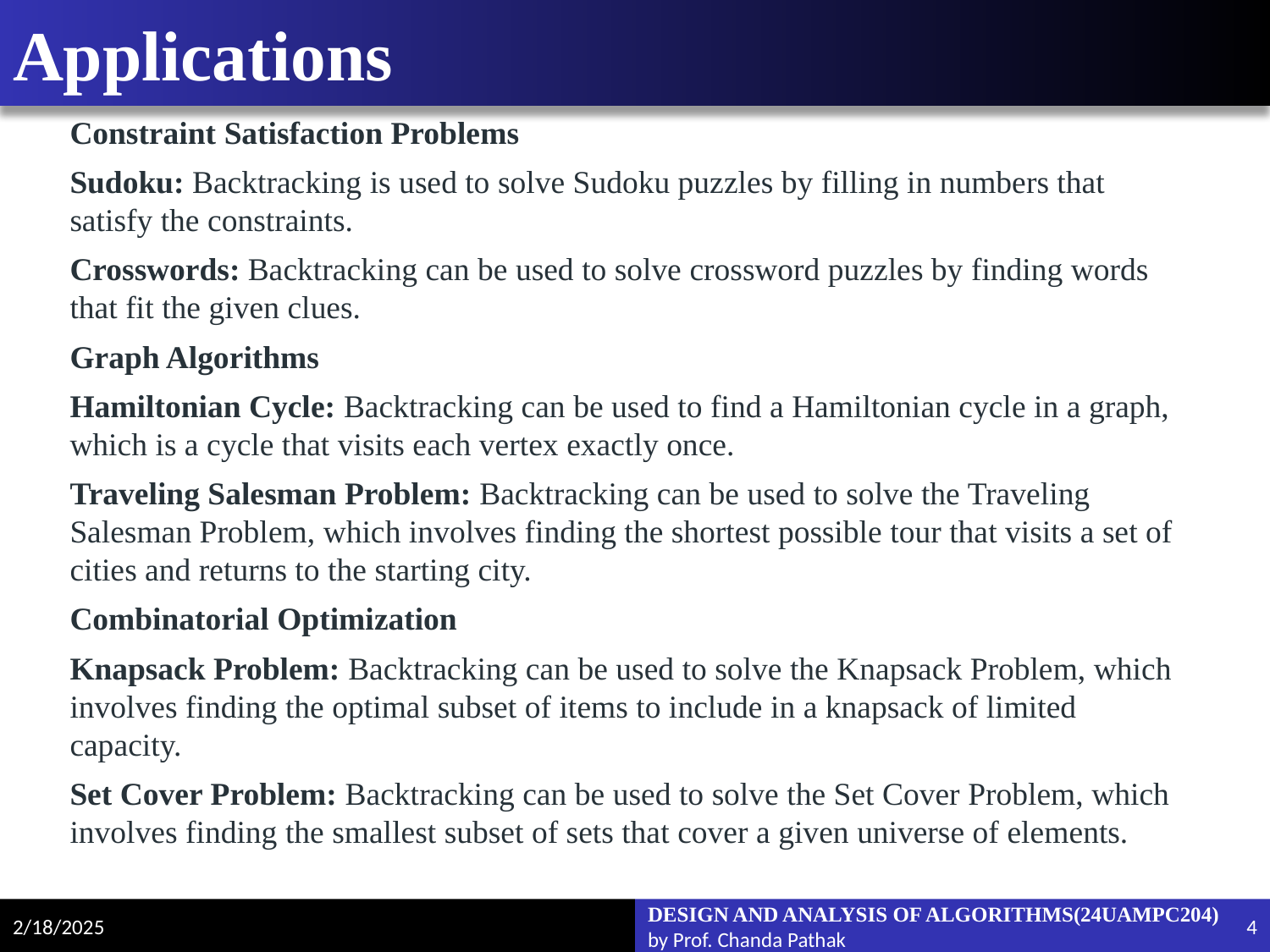

# Applications
Constraint Satisfaction Problems
Sudoku: Backtracking is used to solve Sudoku puzzles by filling in numbers that satisfy the constraints.
Crosswords: Backtracking can be used to solve crossword puzzles by finding words that fit the given clues.
Graph Algorithms
Hamiltonian Cycle: Backtracking can be used to find a Hamiltonian cycle in a graph, which is a cycle that visits each vertex exactly once.
Traveling Salesman Problem: Backtracking can be used to solve the Traveling Salesman Problem, which involves finding the shortest possible tour that visits a set of cities and returns to the starting city.
Combinatorial Optimization
Knapsack Problem: Backtracking can be used to solve the Knapsack Problem, which involves finding the optimal subset of items to include in a knapsack of limited capacity.
Set Cover Problem: Backtracking can be used to solve the Set Cover Problem, which involves finding the smallest subset of sets that cover a given universe of elements.

2/18/2025
DESIGN AND ANALYSIS OF ALGORITHMS(24UAMPC204)
by Prof. Chanda Pathak
4